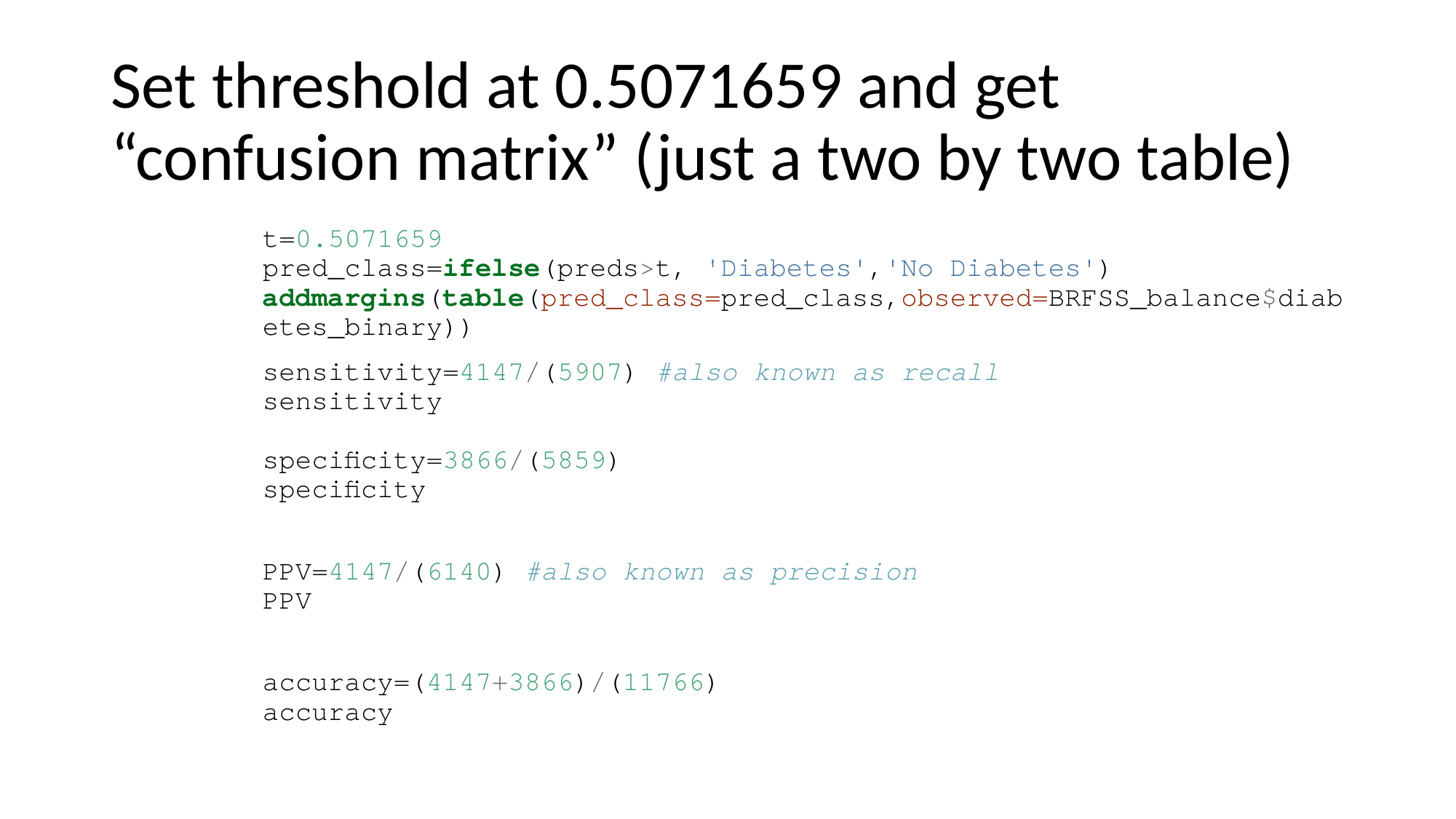

# Set threshold at 0.5071659 and get “confusion matrix” (just a two by two table)
t=0.5071659
pred_class=ifelse(preds>t, 'Diabetes','No Diabetes')
addmargins(table(pred_class=pred_class,observed=BRFSS_balance$diabetes_binary))
sensitivity=4147/(5907) #also known as recall
sensitivity
specificity=3866/(5859)
specificity
PPV=4147/(6140) #also known as precision
PPV
accuracy=(4147+3866)/(11766)
accuracy